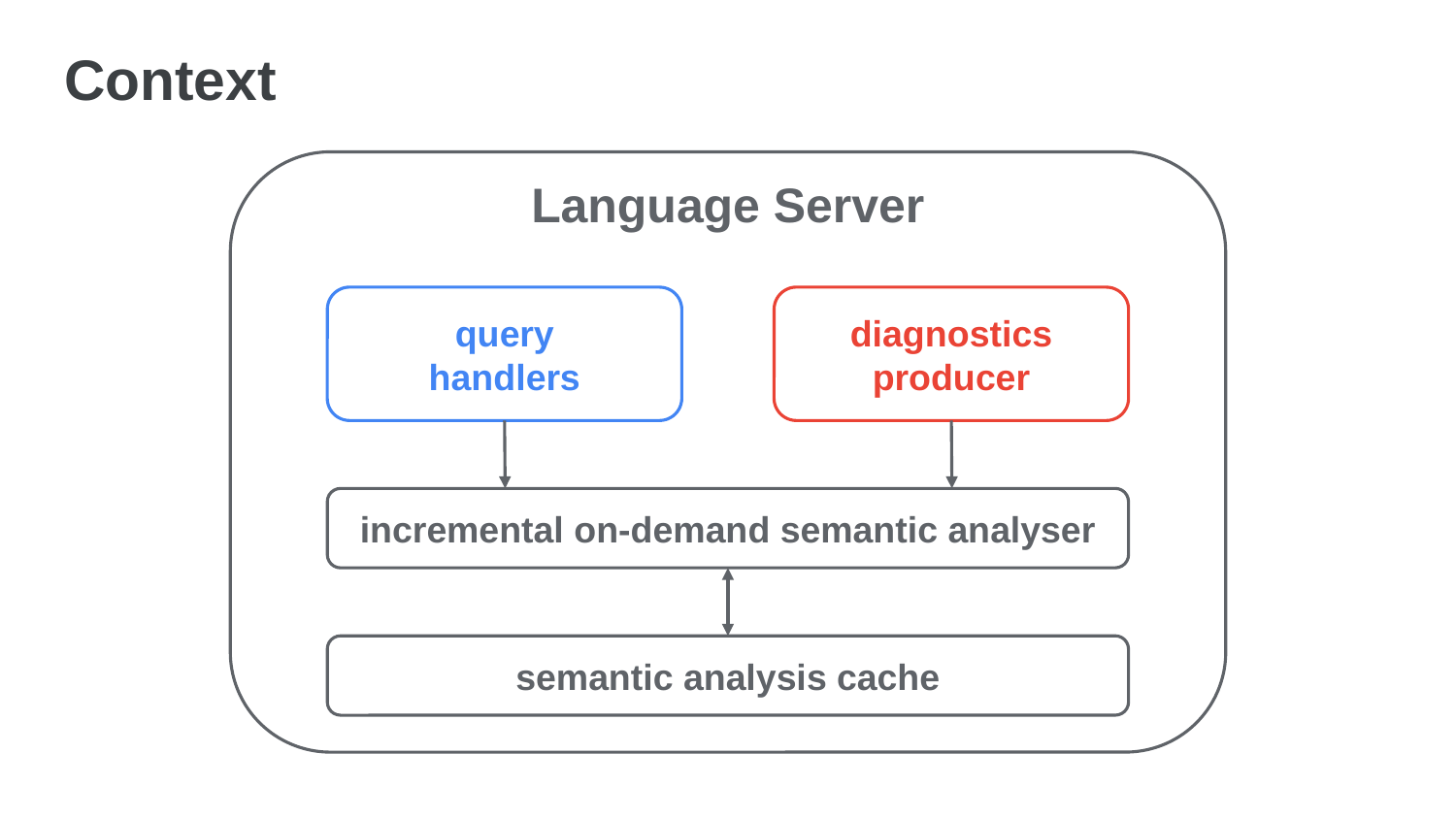

# Context

Language Server
query
handlers
diagnostics
producer
incremental on-demand semantic analyser
semantic analysis cache